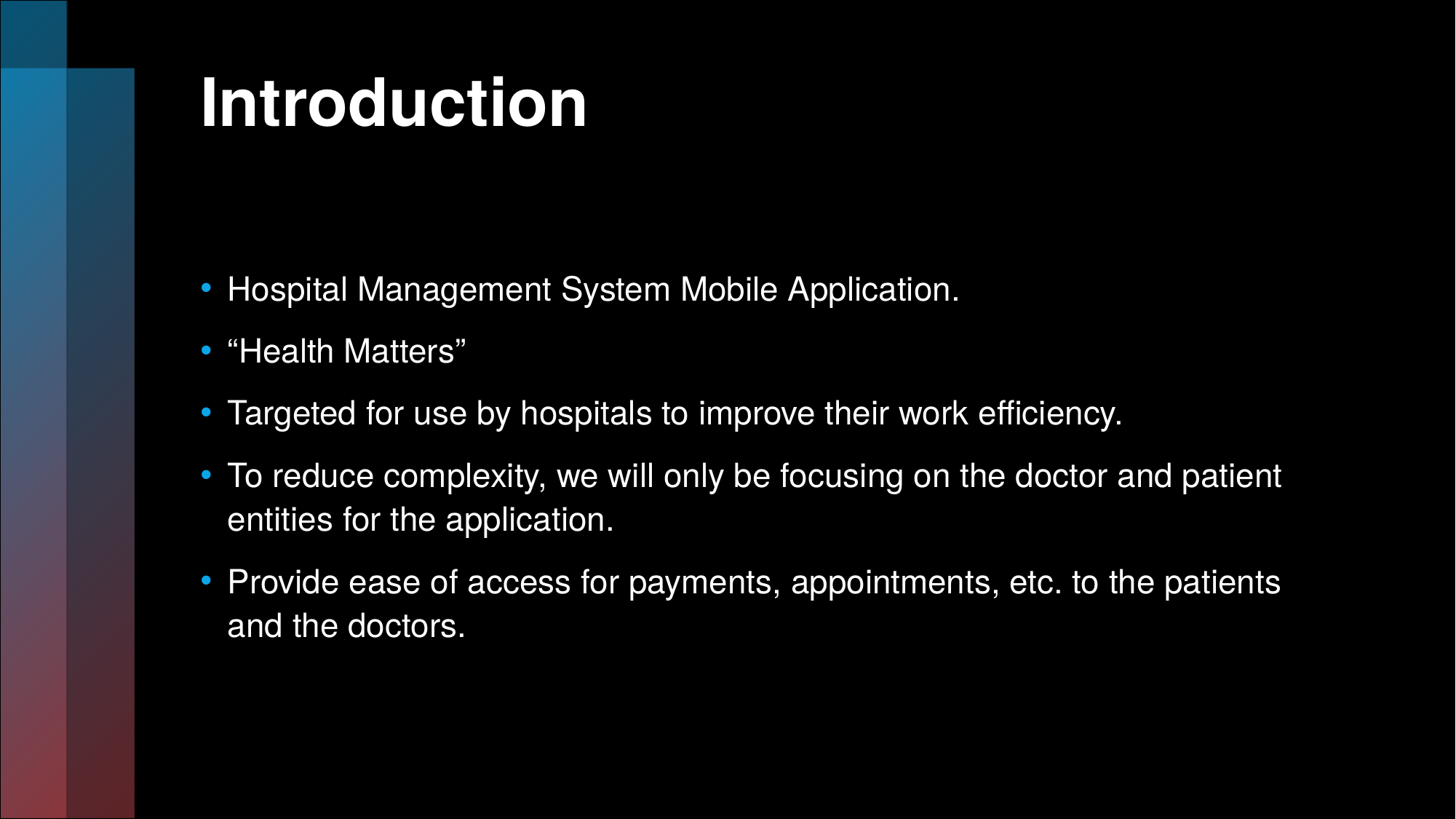

# Introduction
Hospital Management System Mobile Application.
“Health Matters”
Targeted for use by hospitals to improve their work efficiency.
To reduce complexity, we will only be focusing on the doctor and patient entities for the application.
Provide ease of access for payments, appointments, etc. to the patients and the doctors.